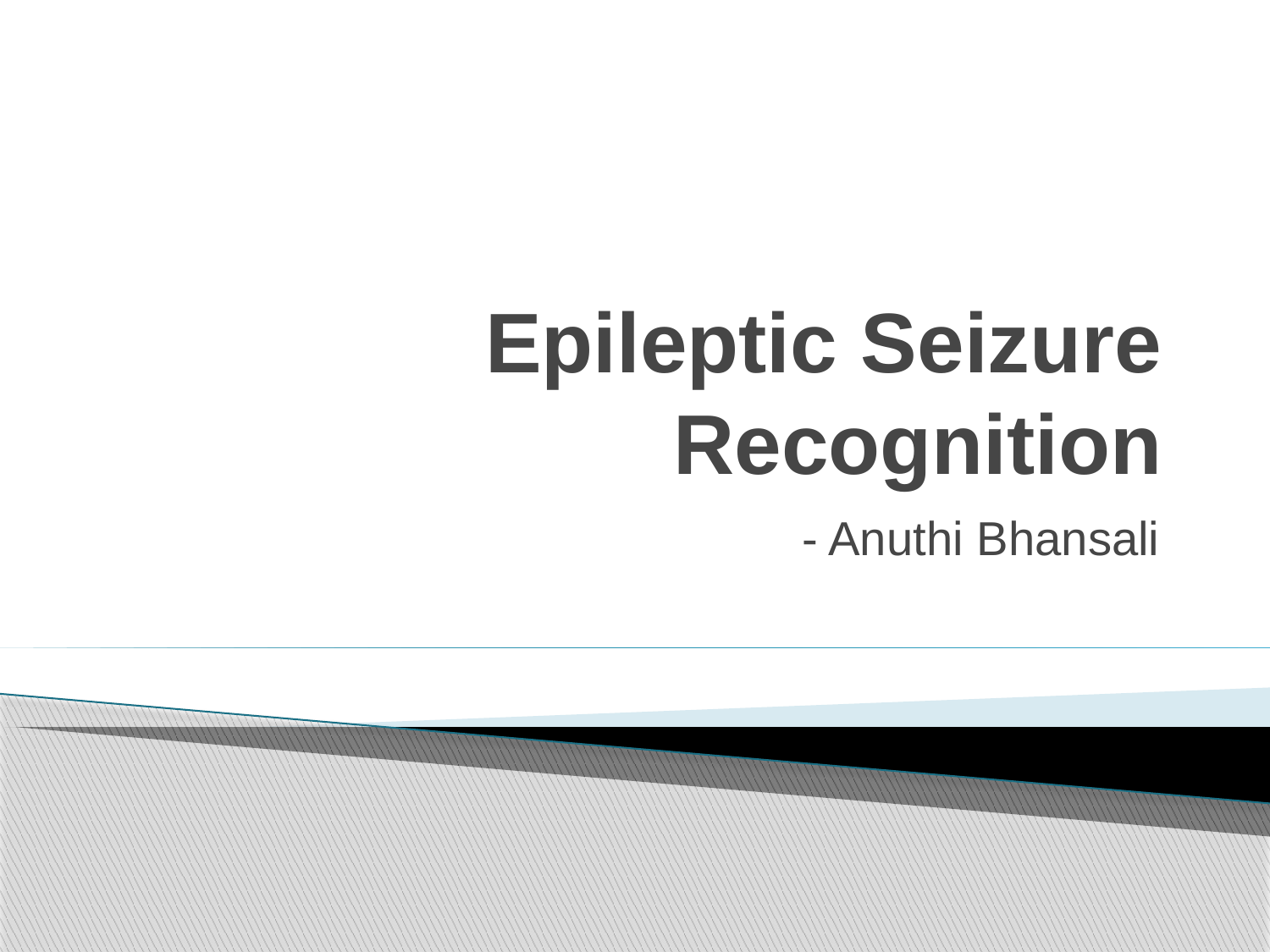

# Epileptic Seizure Recognition
- Anuthi Bhansali